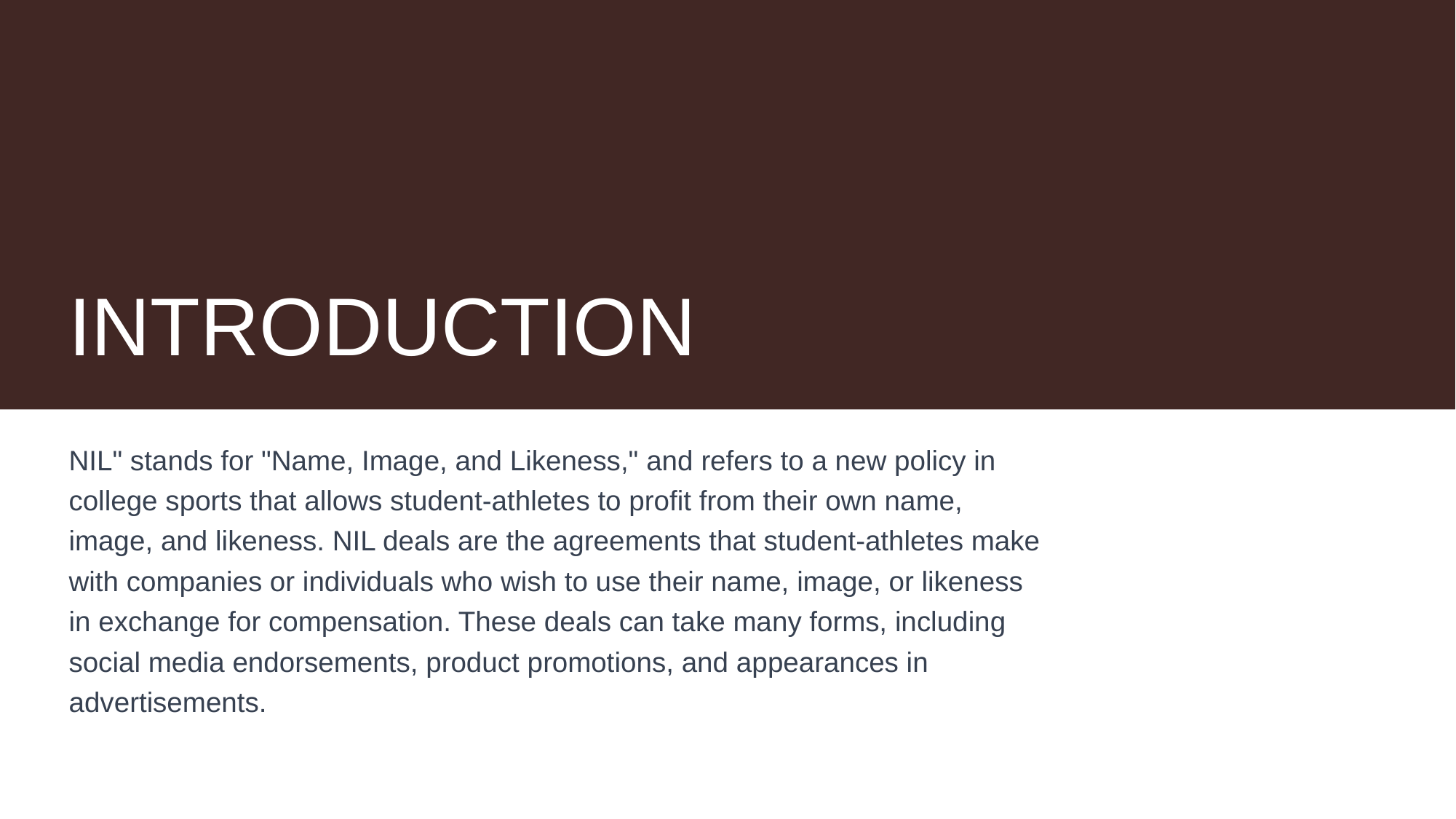

# INTRODUCTION
NIL" stands for "Name, Image, and Likeness," and refers to a new policy in college sports that allows student-athletes to profit from their own name, image, and likeness. NIL deals are the agreements that student-athletes make with companies or individuals who wish to use their name, image, or likeness in exchange for compensation. These deals can take many forms, including social media endorsements, product promotions, and appearances in advertisements.